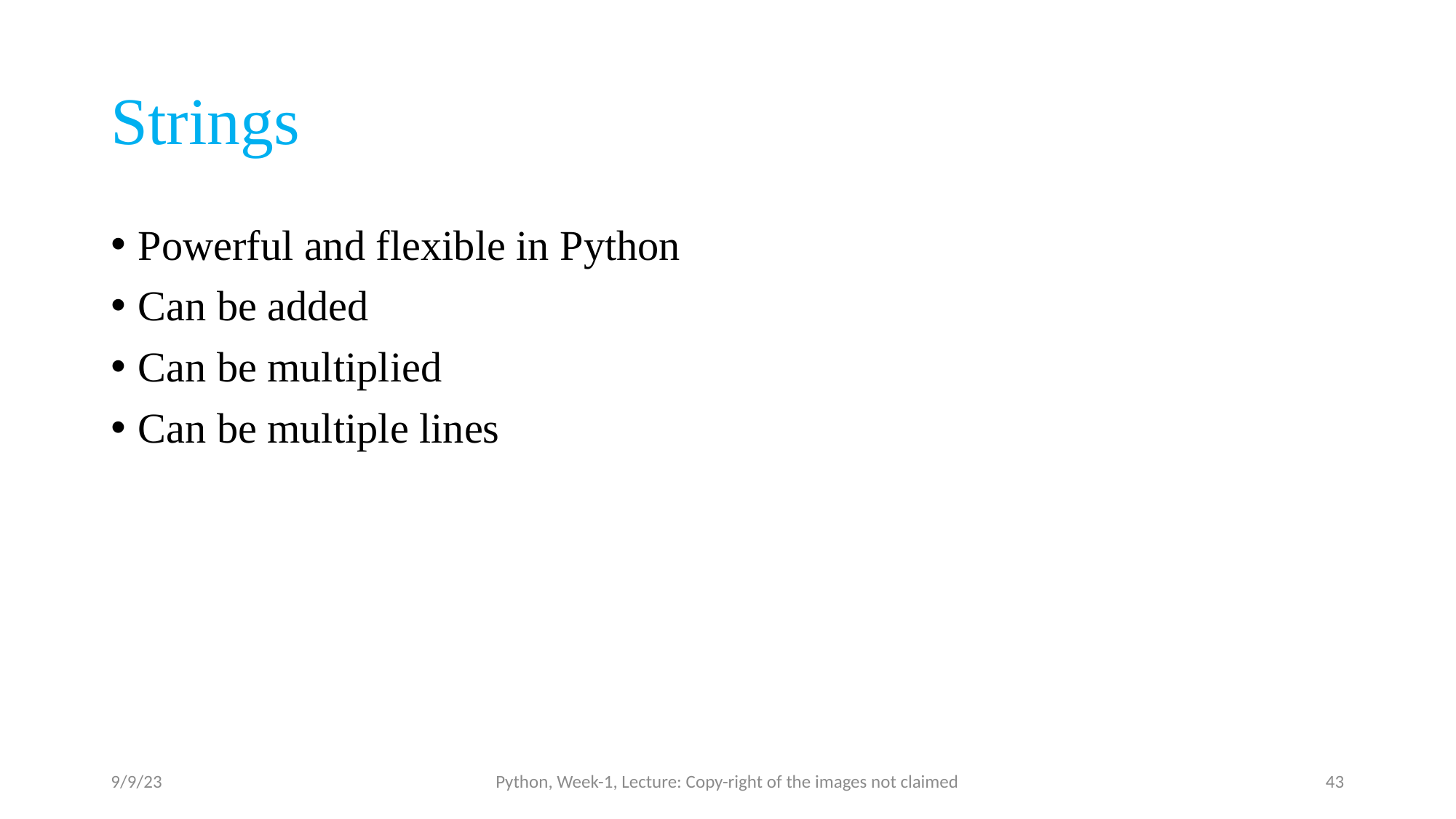

# Strings
Powerful and flexible in Python
Can be added
Can be multiplied
Can be multiple lines
9/9/23
Python, Week-1, Lecture: Copy-right of the images not claimed
43